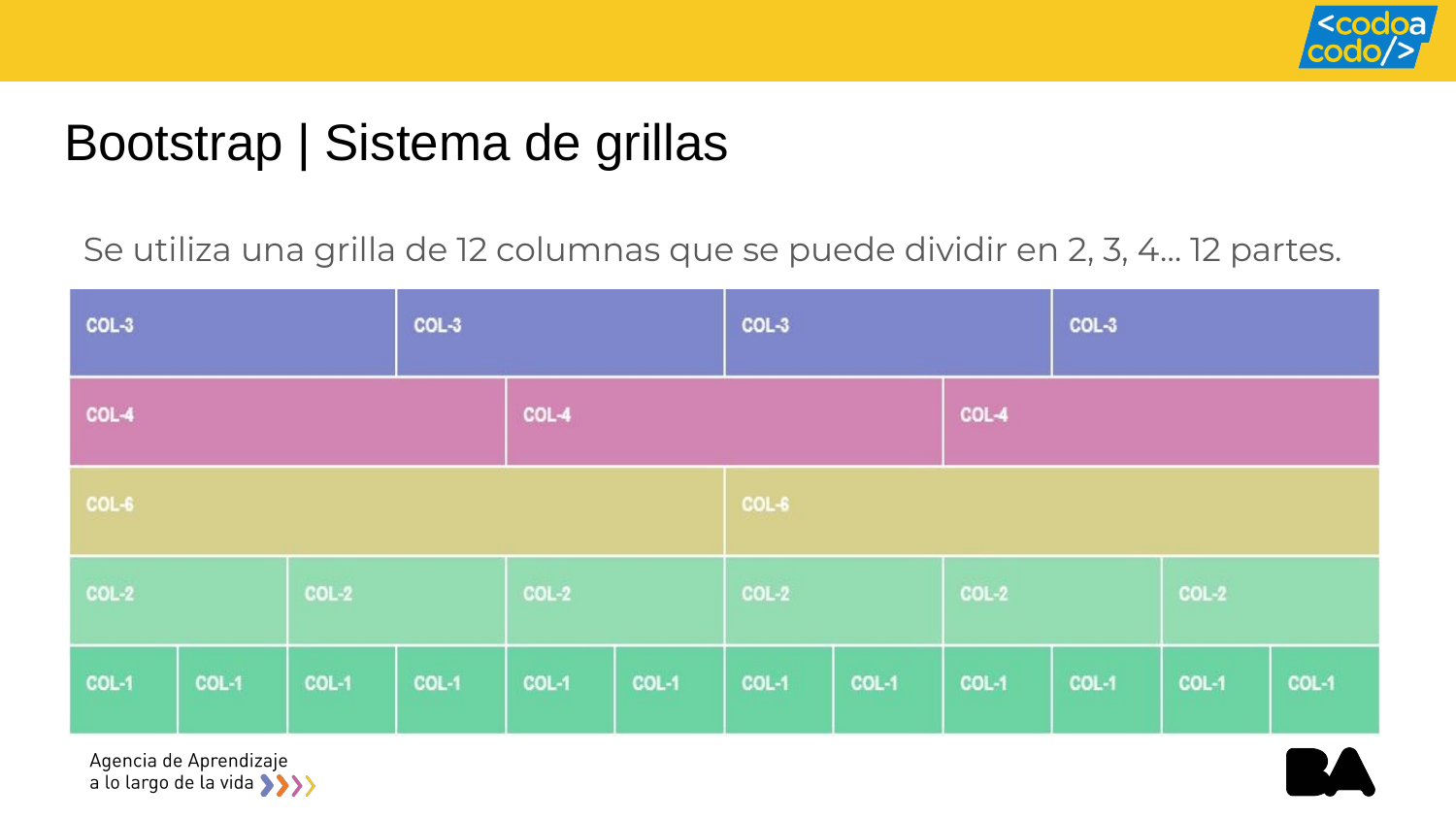

# Bootstrap | Sistema de grillas
Se utiliza una grilla de 12 columnas que se puede dividir en 2, 3, 4… 12 partes.